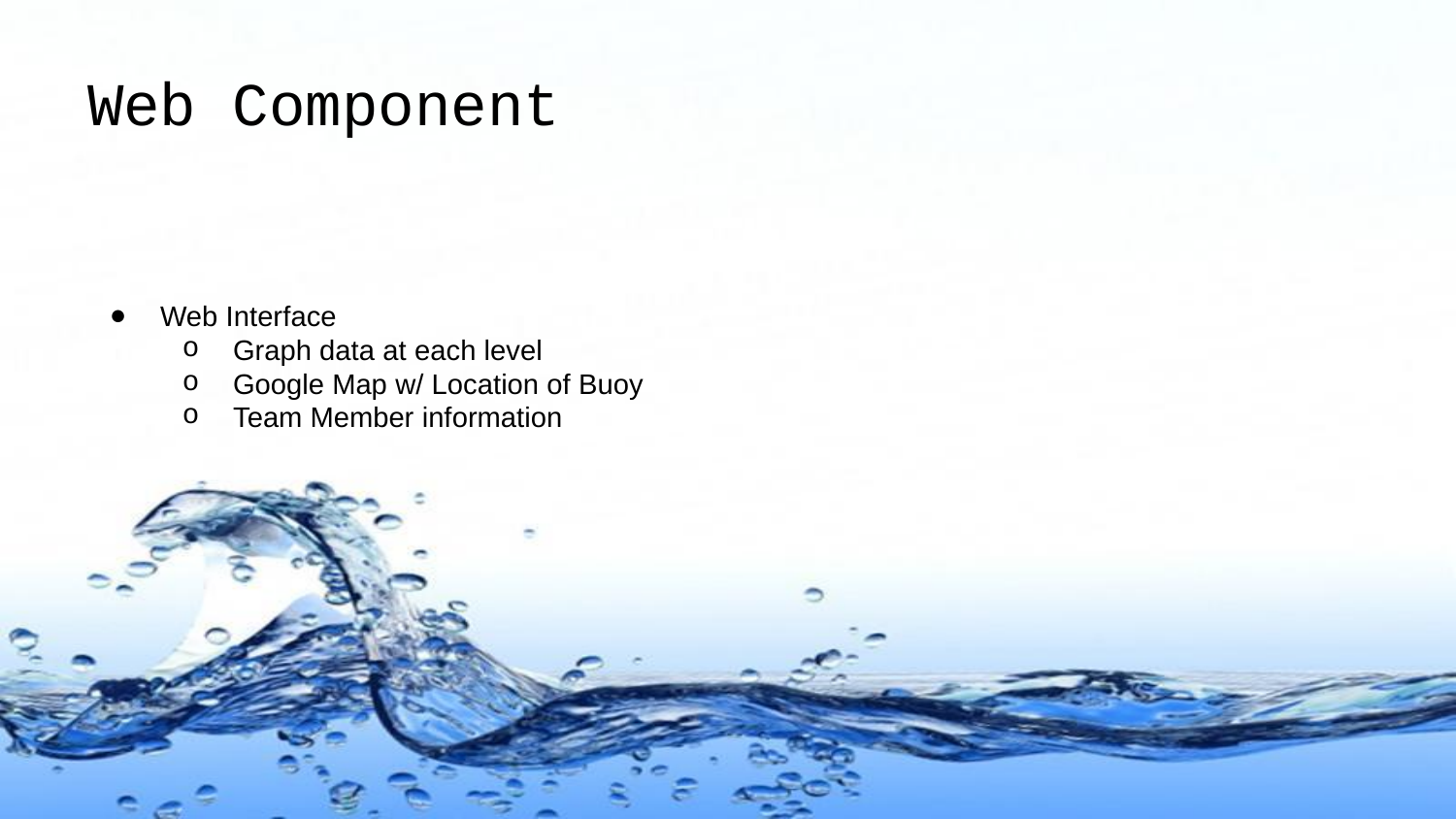

# Web Component
Web Interface
Graph data at each level
Google Map w/ Location of Buoy
Team Member information